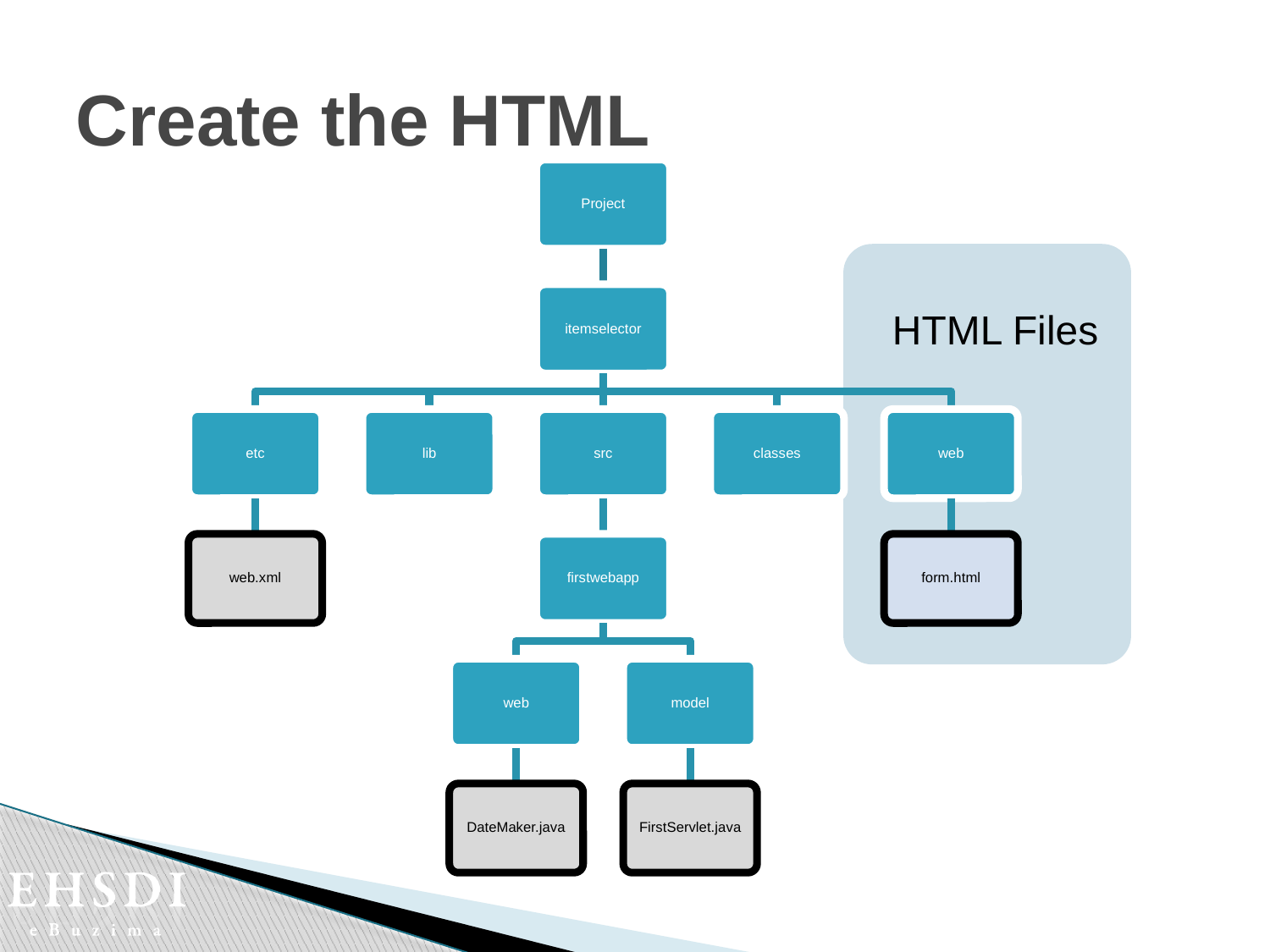

# Create the HTML

Project

HTML Files

itemselector

etc

lib

src

classes

web

web.xml

firstwebapp

form.html

web

model

DateMaker.java

FirstServlet.java